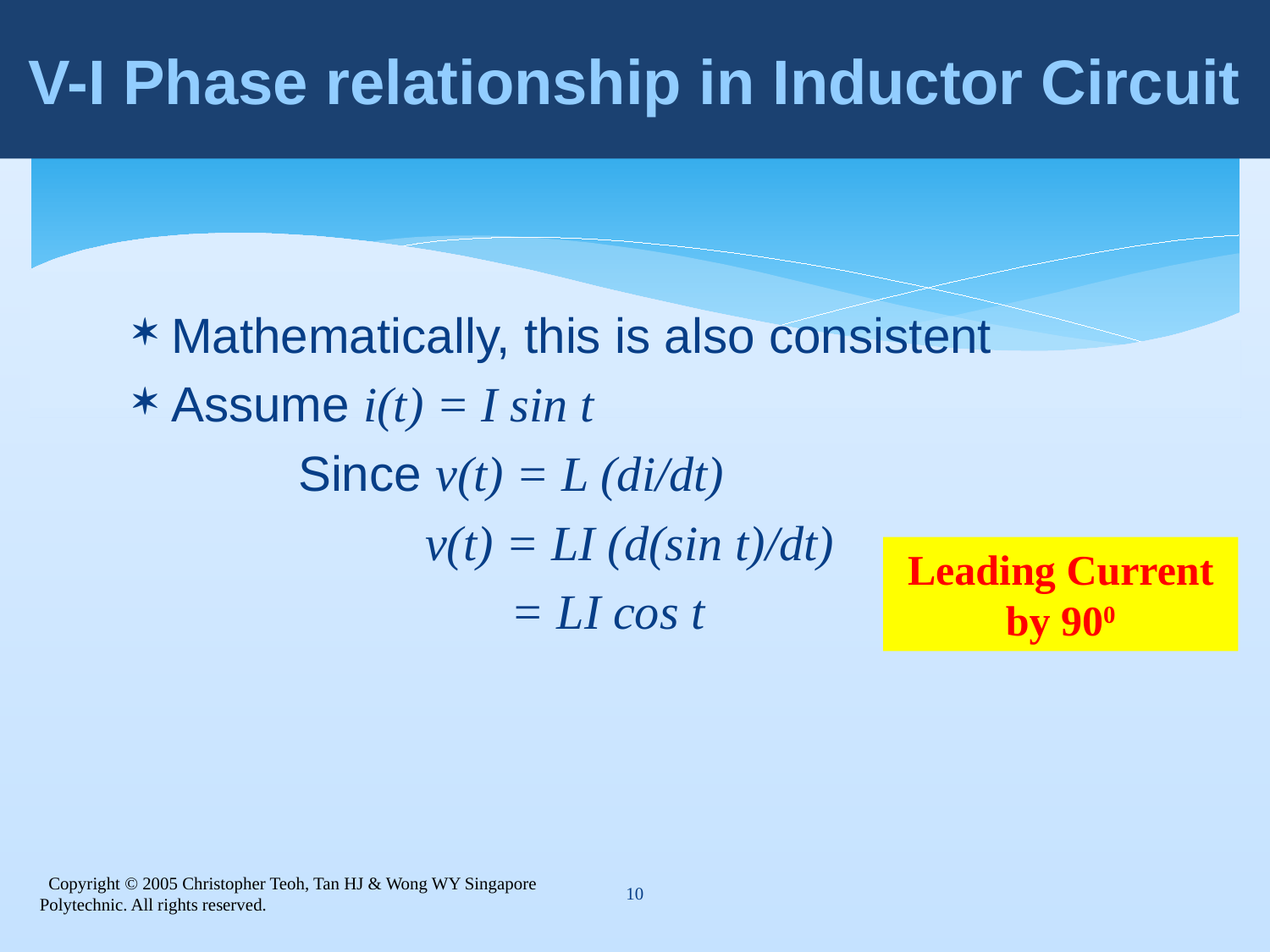

V-I Phase relationship in Inductor Circuit
Mathematically, this is also consistent
Assume i(t) = I sin t
		Since v(t) = L (di/dt)
			v(t) = LI (d(sin t)/dt)
			       = LI cos t

Leading Current by 900
10
  Copyright © 2005 Christopher Teoh, Tan HJ & Wong WY Singapore Polytechnic. All rights reserved.